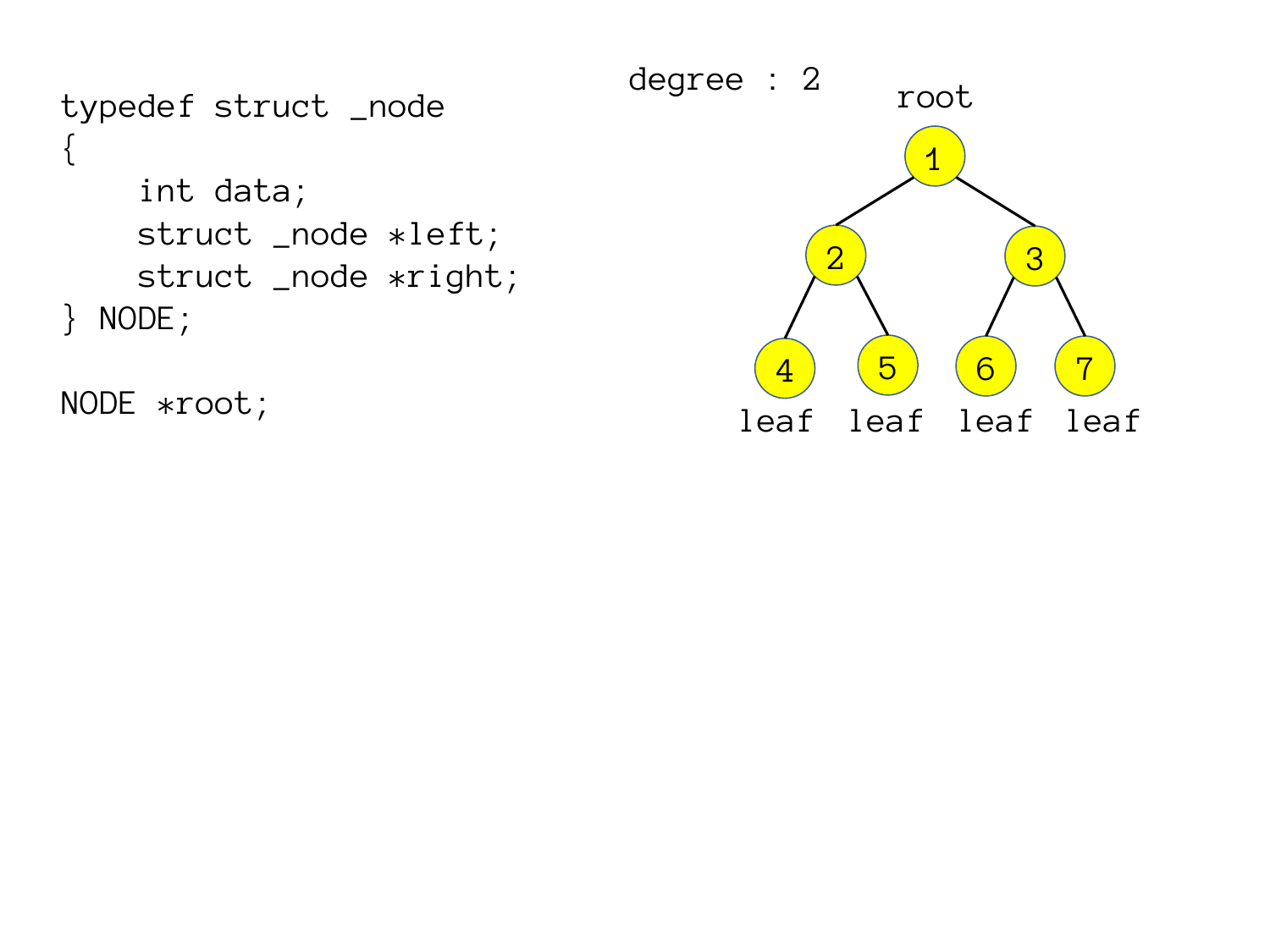

degree : 2
root
typedef struct _node
{
    int data;
    struct _node *left;
    struct _node *right;
} NODE;

NODE *root;
1
2
3
5
6
7
4
leaf
leaf
leaf
leaf